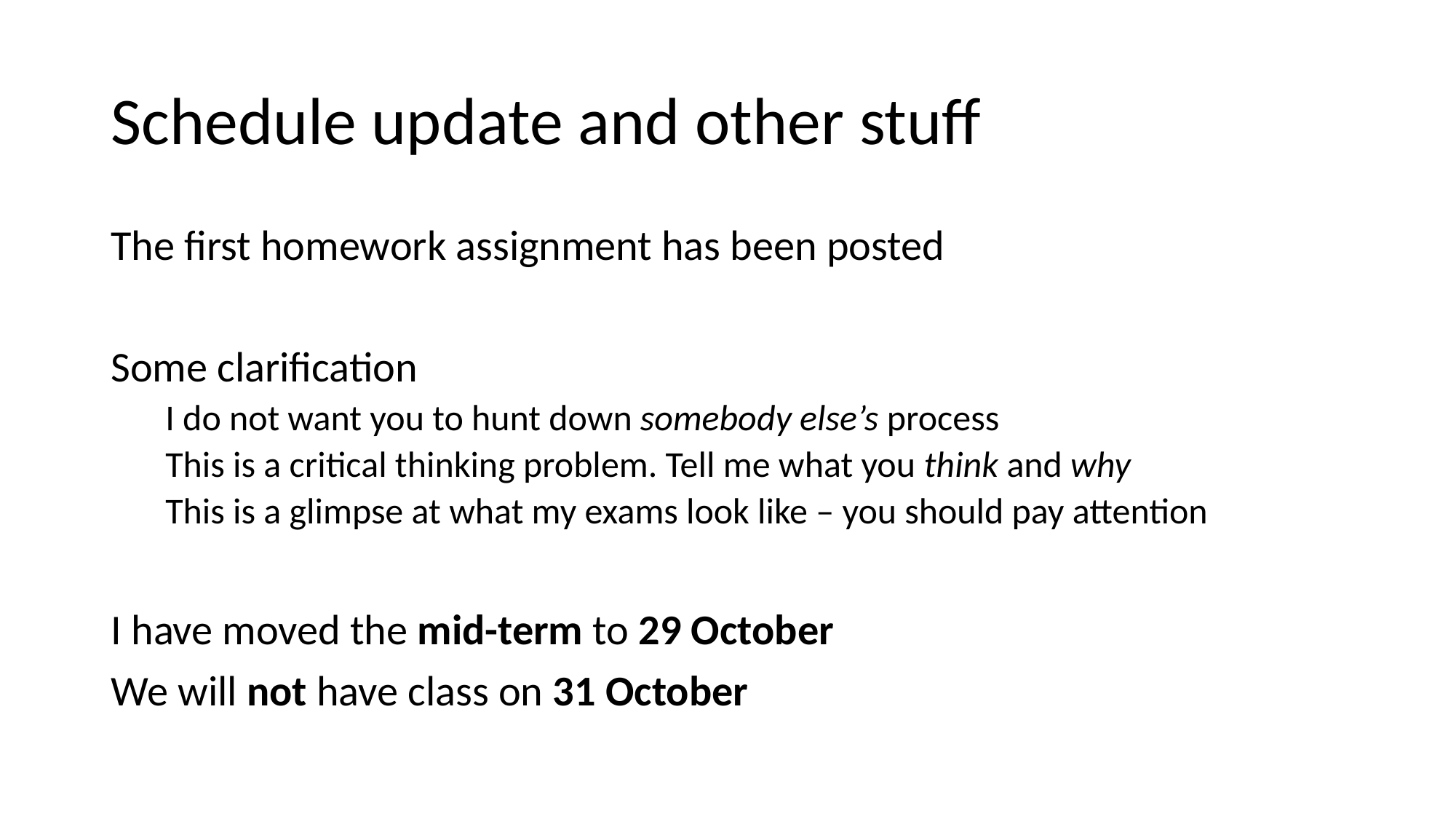

# Schedule update and other stuff
The first homework assignment has been posted

Some clarification
I do not want you to hunt down somebody else’s process
This is a critical thinking problem. Tell me what you think and why
This is a glimpse at what my exams look like – you should pay attention

I have moved the mid-term to 29 October
We will not have class on 31 October